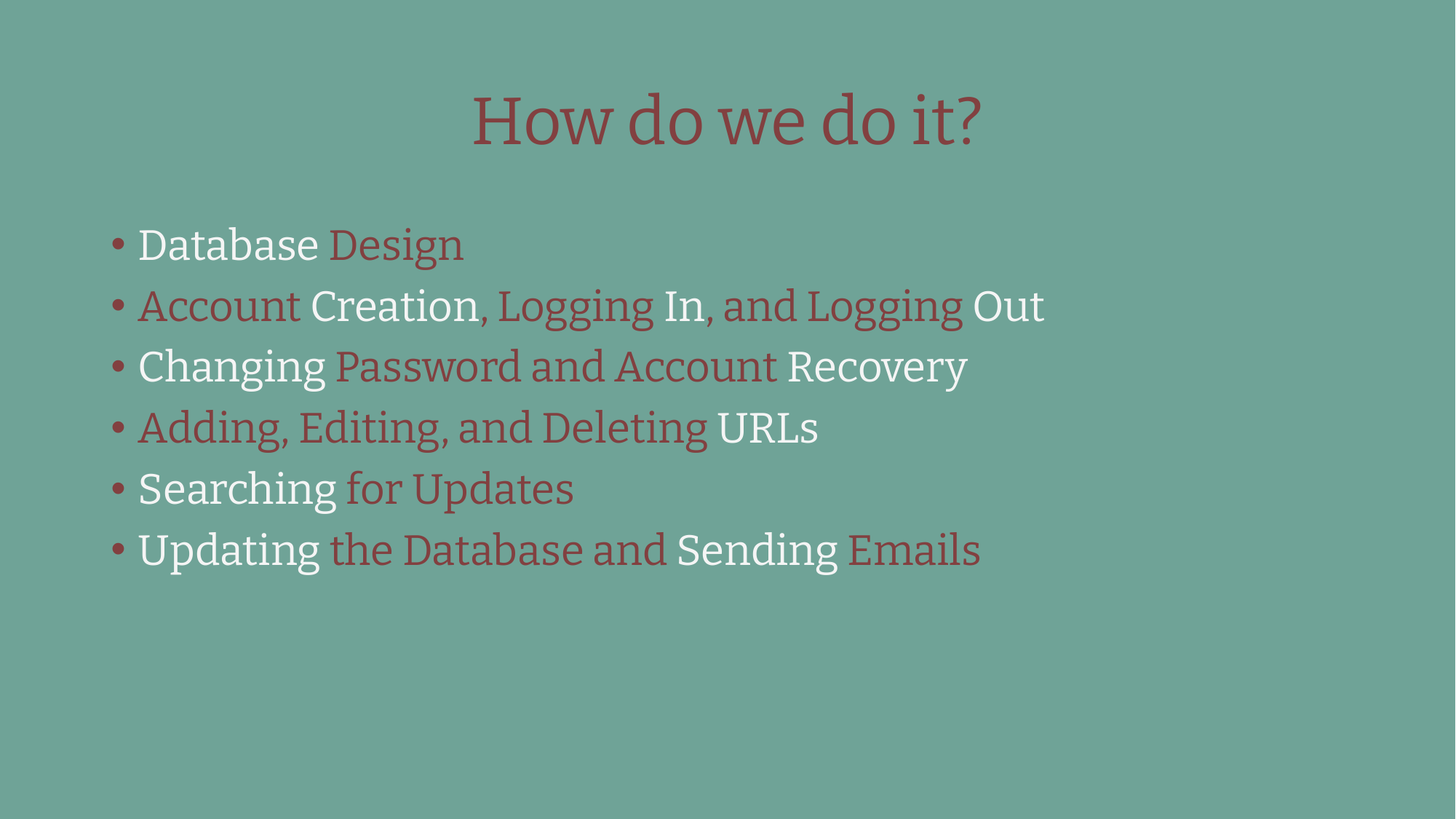

# How do we do it?
Database Design
Account Creation, Logging In, and Logging Out
Changing Password and Account Recovery
Adding, Editing, and Deleting URLs
Searching for Updates
Updating the Database and Sending Emails